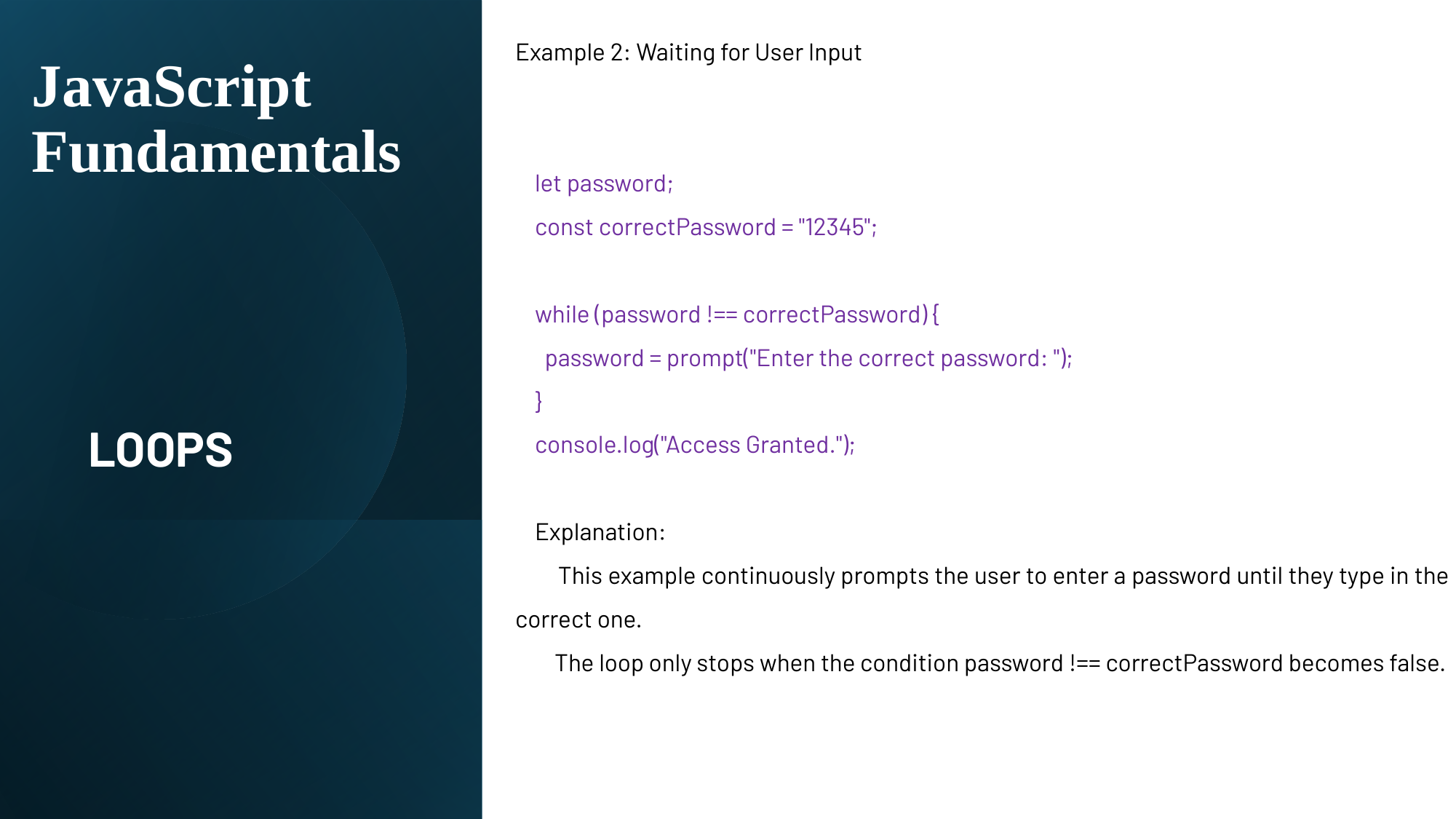

Example 2: Waiting for User Input

    let password;
    const correctPassword = "12345";

    while (password !== correctPassword) {
      password = prompt("Enter the correct password: ");
    }
    console.log("Access Granted.");

    Explanation:
        This example continuously prompts the user to enter a password until they type in the correct one.
        The loop only stops when the condition password !== correctPassword becomes false.
# JavaScript Fundamentals

LOOPS